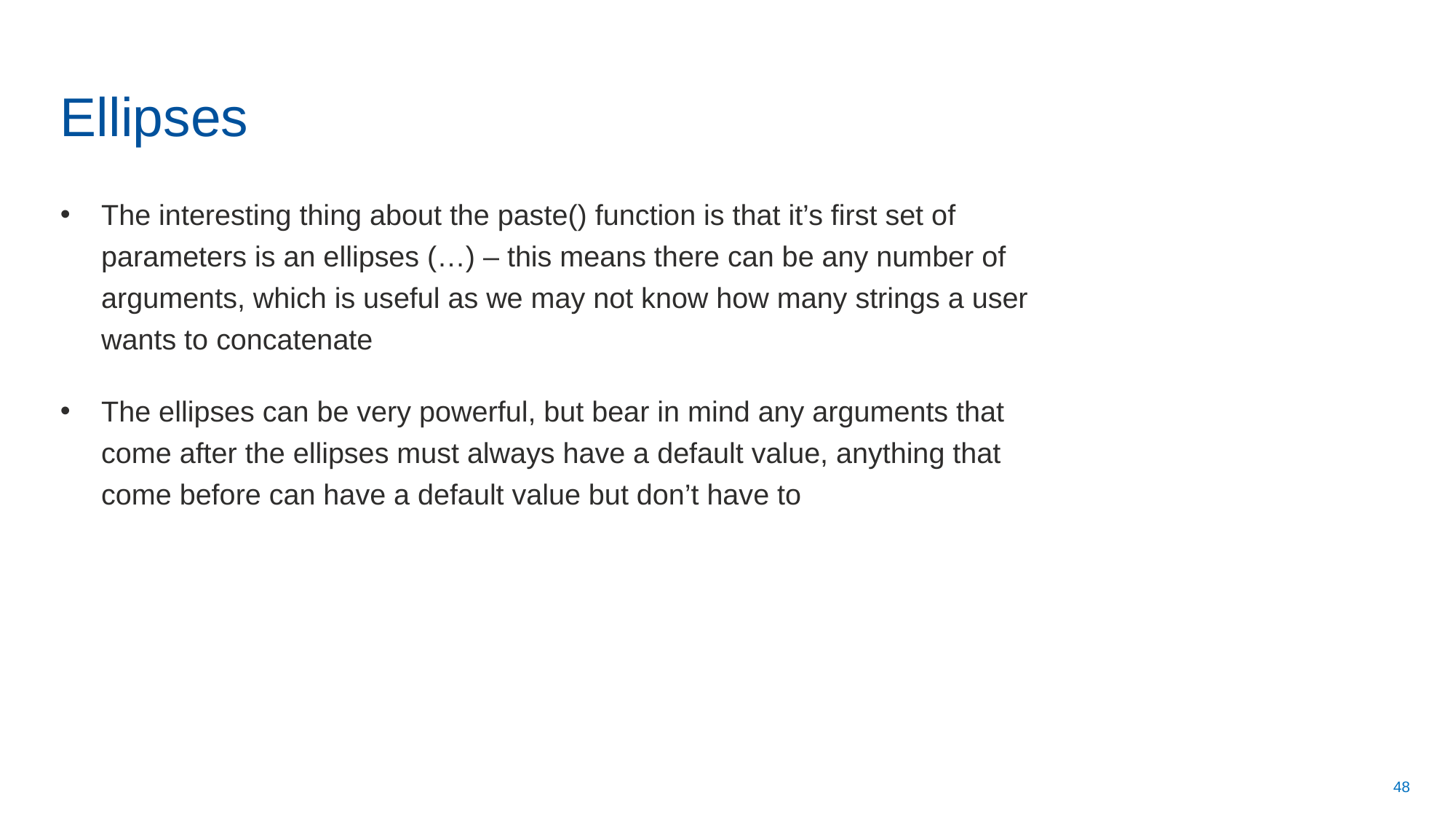

# Ellipses
The interesting thing about the paste() function is that it’s first set of parameters is an ellipses (…) – this means there can be any number of arguments, which is useful as we may not know how many strings a user wants to concatenate
The ellipses can be very powerful, but bear in mind any arguments that come after the ellipses must always have a default value, anything that come before can have a default value but don’t have to